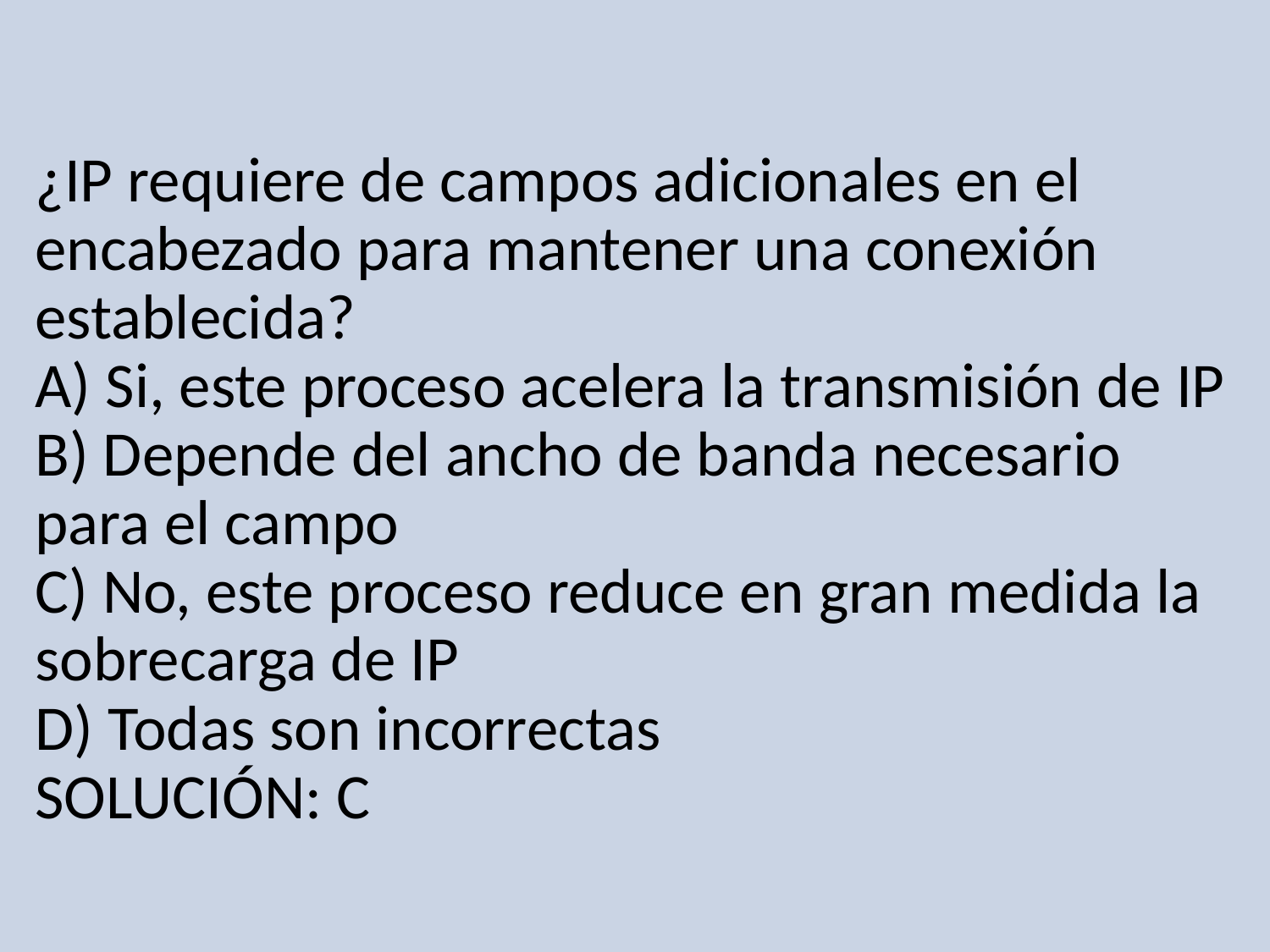

# ¿IP requiere de campos adicionales en el encabezado para mantener una conexión establecida? A) Si, este proceso acelera la transmisión de IP B) Depende del ancho de banda necesario para el campo C) No, este proceso reduce en gran medida la sobrecarga de IP D) Todas son incorrectas SOLUCIÓN: C